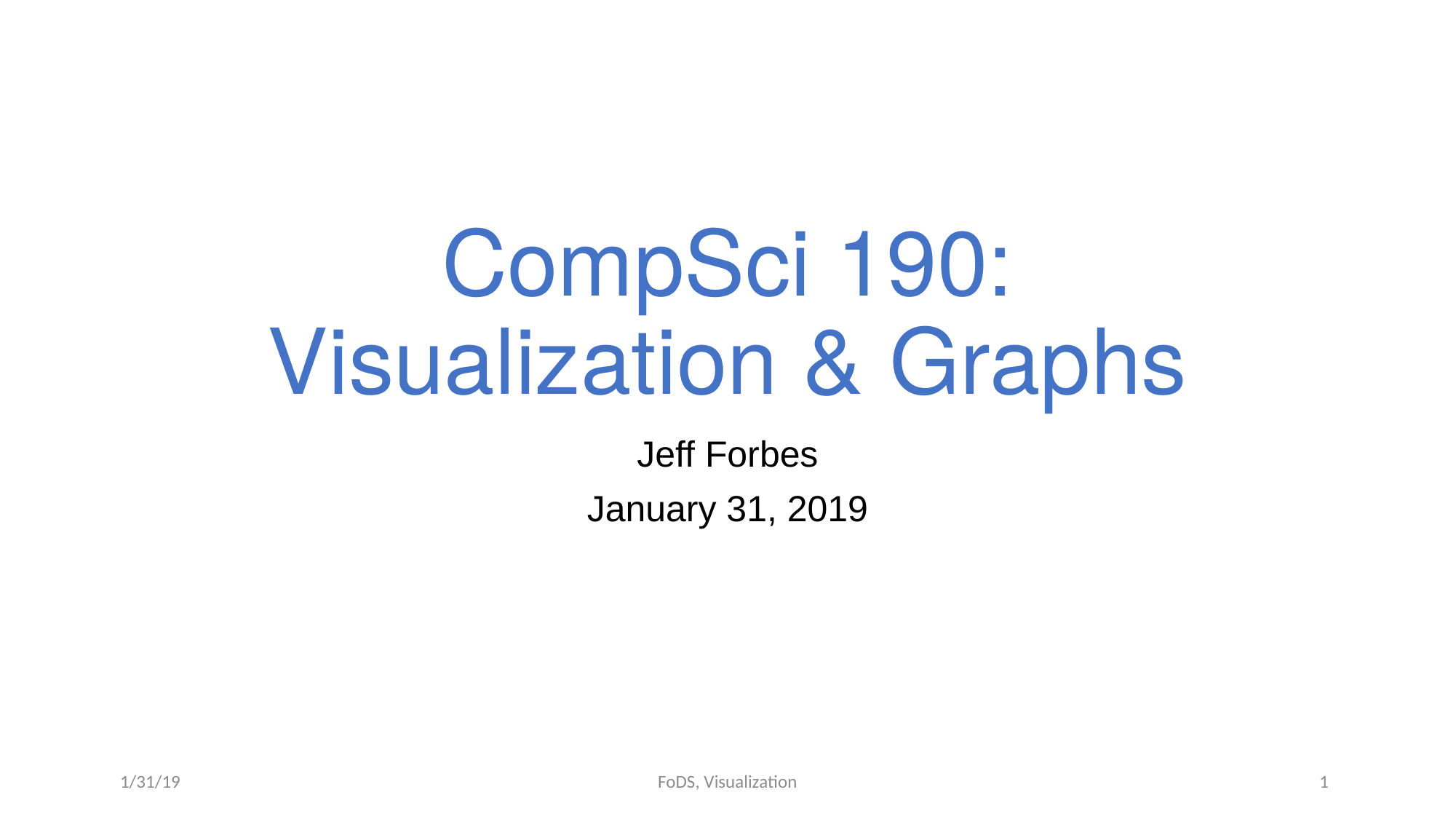

# CompSci 190: Visualization & Graphs
Jeff Forbes
January 31, 2019

1/31/19
1
FoDS, Visualization